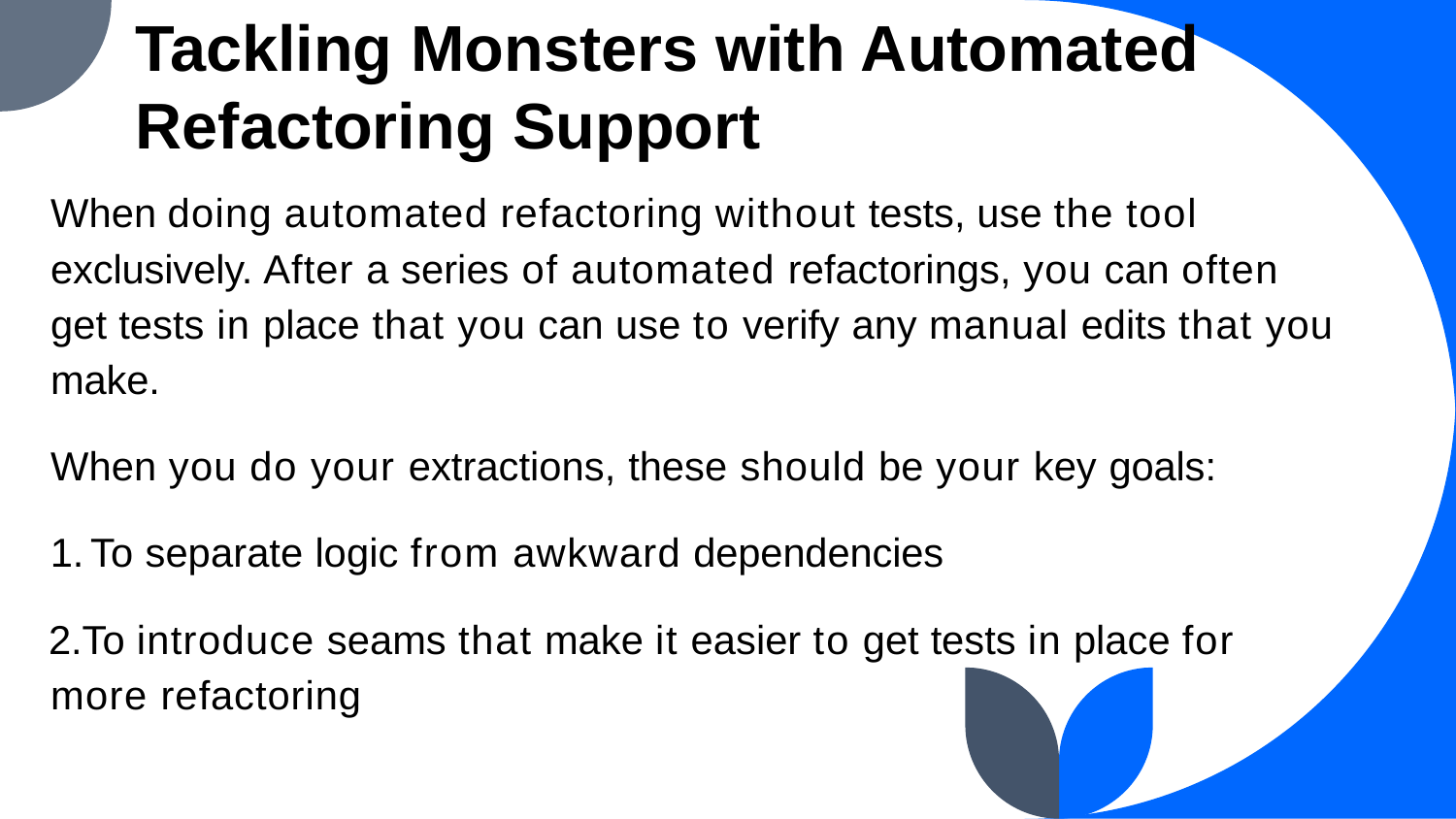

Tackling Monsters with Automated Refactoring Support
When doing automated refactoring without tests, use the tool exclusively. After a series of automated refactorings, you can often get tests in place that you can use to verify any manual edits that you make.
When you do your extractions, these should be your key goals:
To separate logic from awkward dependencies
To introduce seams that make it easier to get tests in place for more refactoring